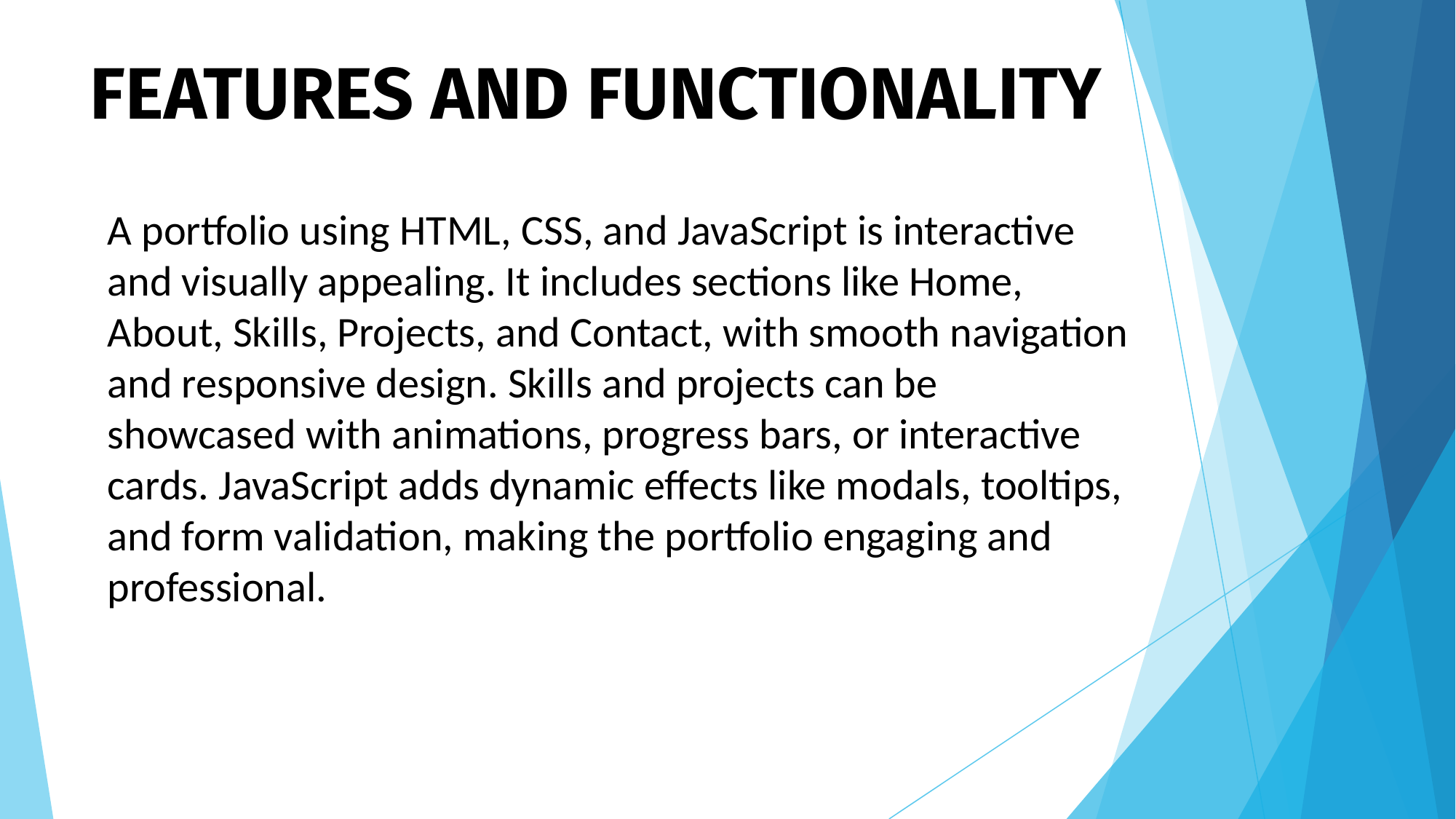

# FEATURES AND FUNCTIONALITY
A portfolio using HTML, CSS, and JavaScript is interactive and visually appealing. It includes sections like Home, About, Skills, Projects, and Contact, with smooth navigation and responsive design. Skills and projects can be showcased with animations, progress bars, or interactive cards. JavaScript adds dynamic effects like modals, tooltips, and form validation, making the portfolio engaging and professional.